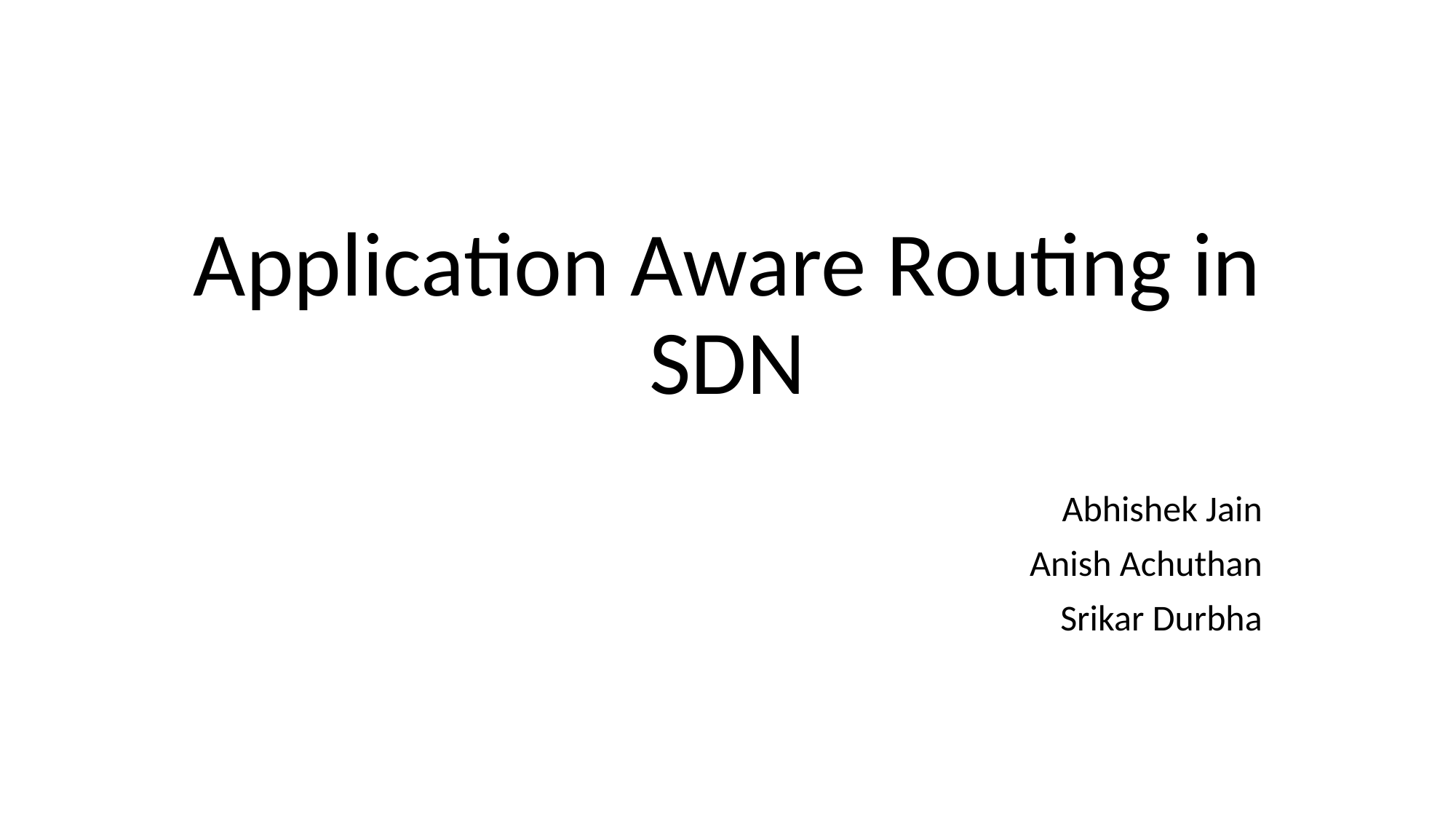

# Application Aware Routing in SDN

Abhishek Jain
Anish Achuthan
Srikar Durbha